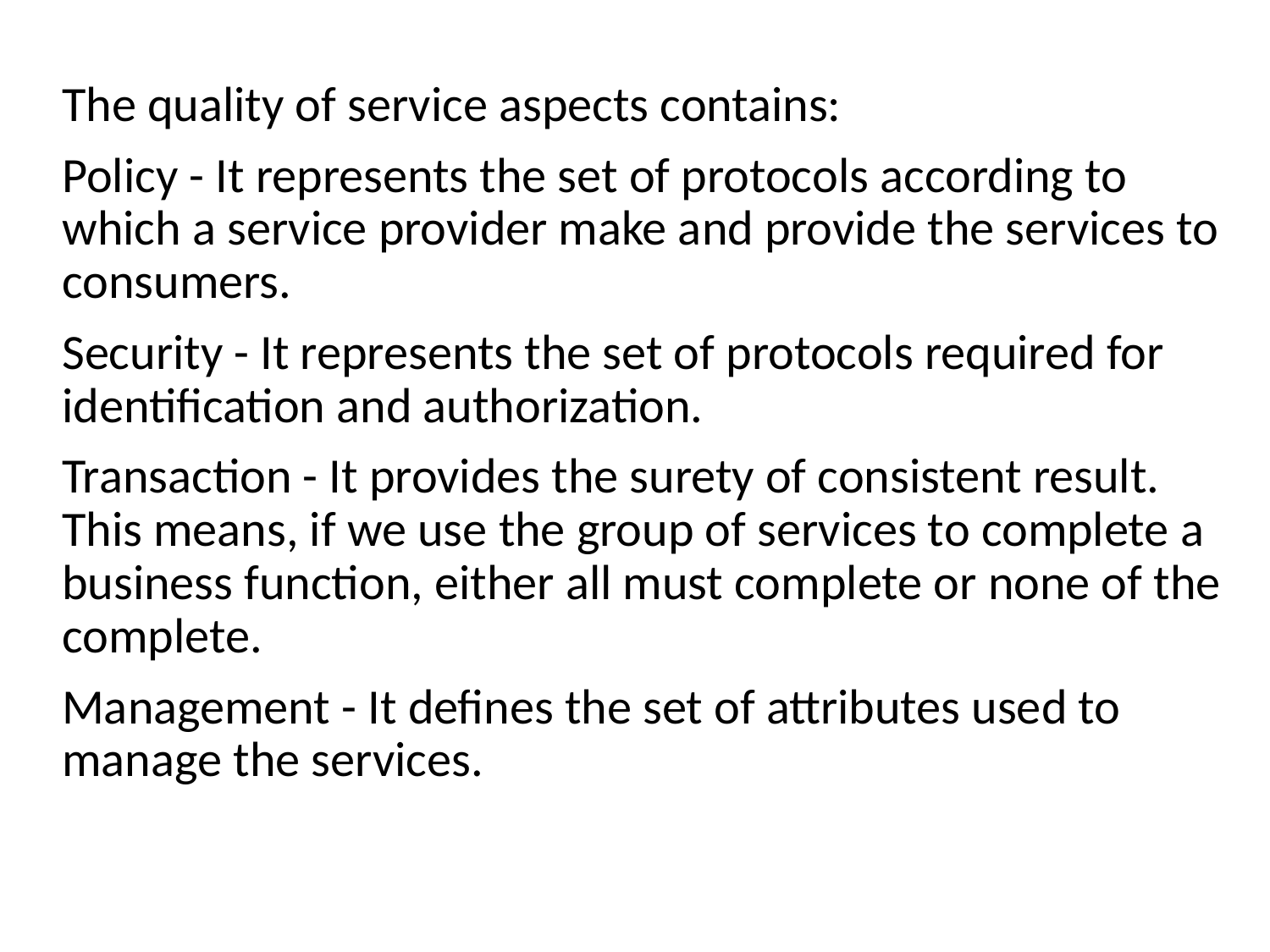

The quality of service aspects contains:
Policy - It represents the set of protocols according to which a service provider make and provide the services to consumers.
Security - It represents the set of protocols required for identification and authorization.
Transaction - It provides the surety of consistent result. This means, if we use the group of services to complete a business function, either all must complete or none of the complete.
Management - It defines the set of attributes used to manage the services.